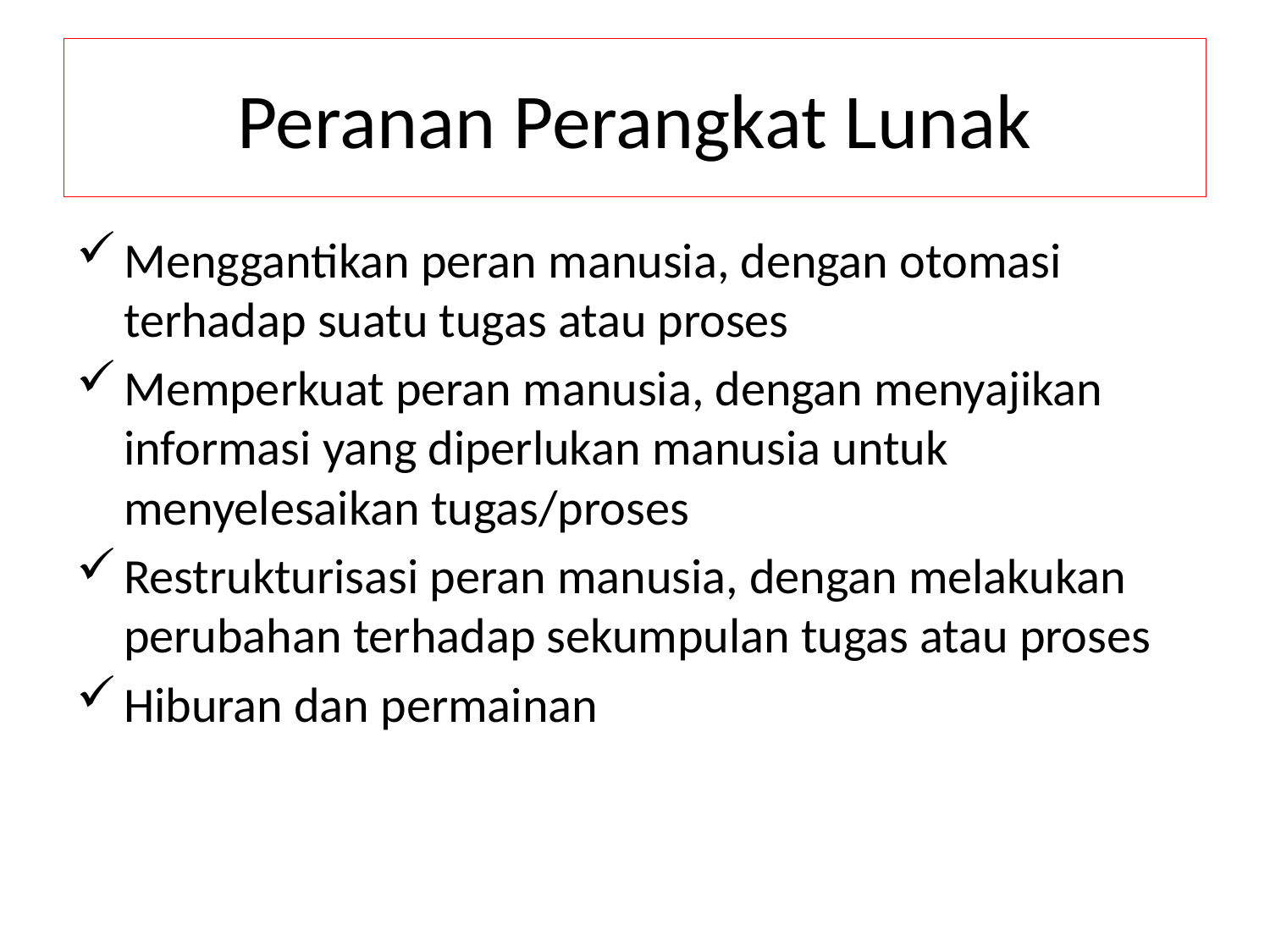

# Peranan Perangkat Lunak
Menggantikan peran manusia, dengan otomasi terhadap suatu tugas atau proses
Memperkuat peran manusia, dengan menyajikan informasi yang diperlukan manusia untuk menyelesaikan tugas/proses
Restrukturisasi peran manusia, dengan melakukan perubahan terhadap sekumpulan tugas atau proses
Hiburan dan permainan